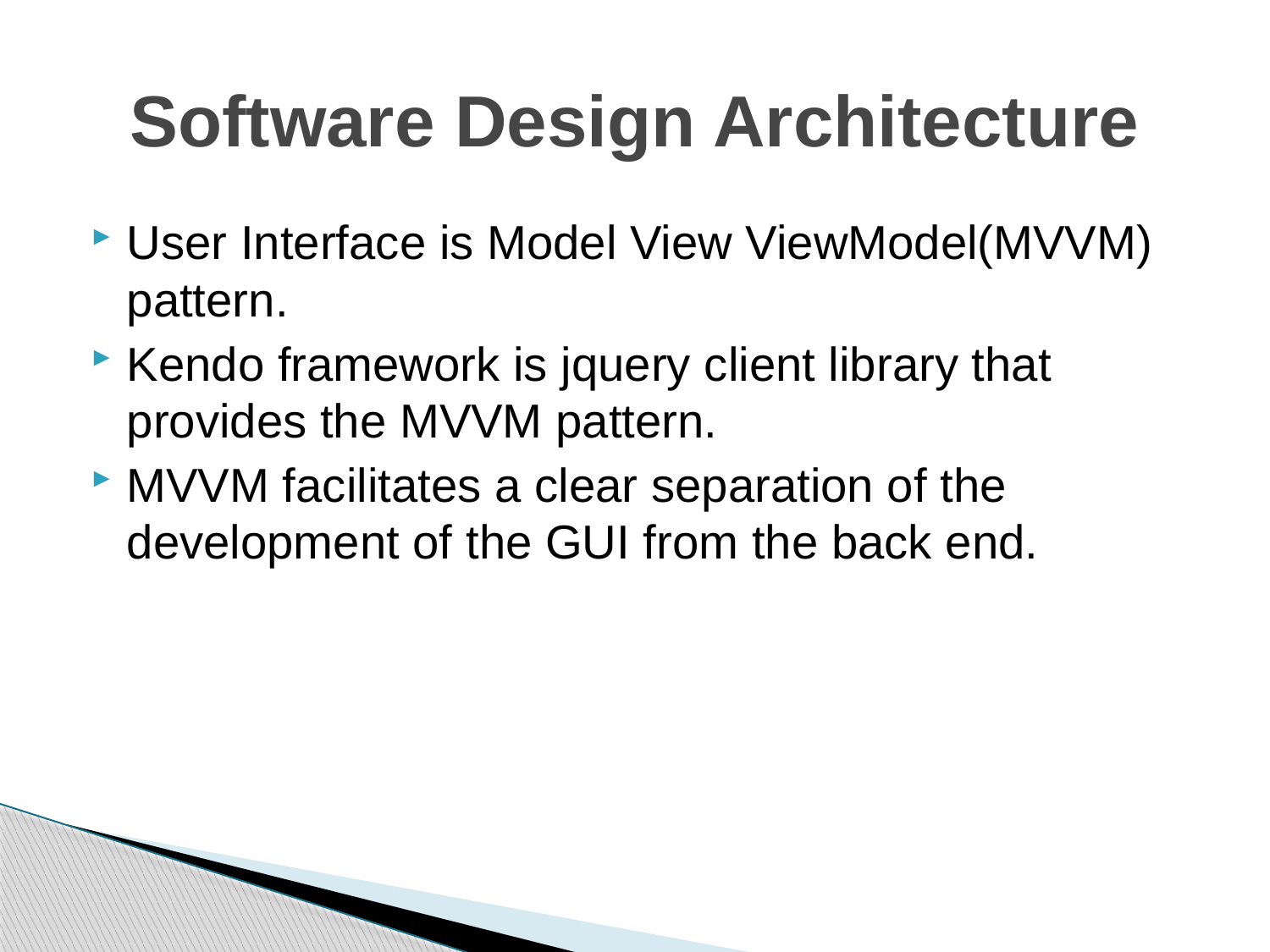

# Software Design Architecture
User Interface is Model View ViewModel(MVVM) pattern.
Kendo framework is jquery client library that provides the MVVM pattern.
MVVM facilitates a clear separation of the development of the GUI from the back end.